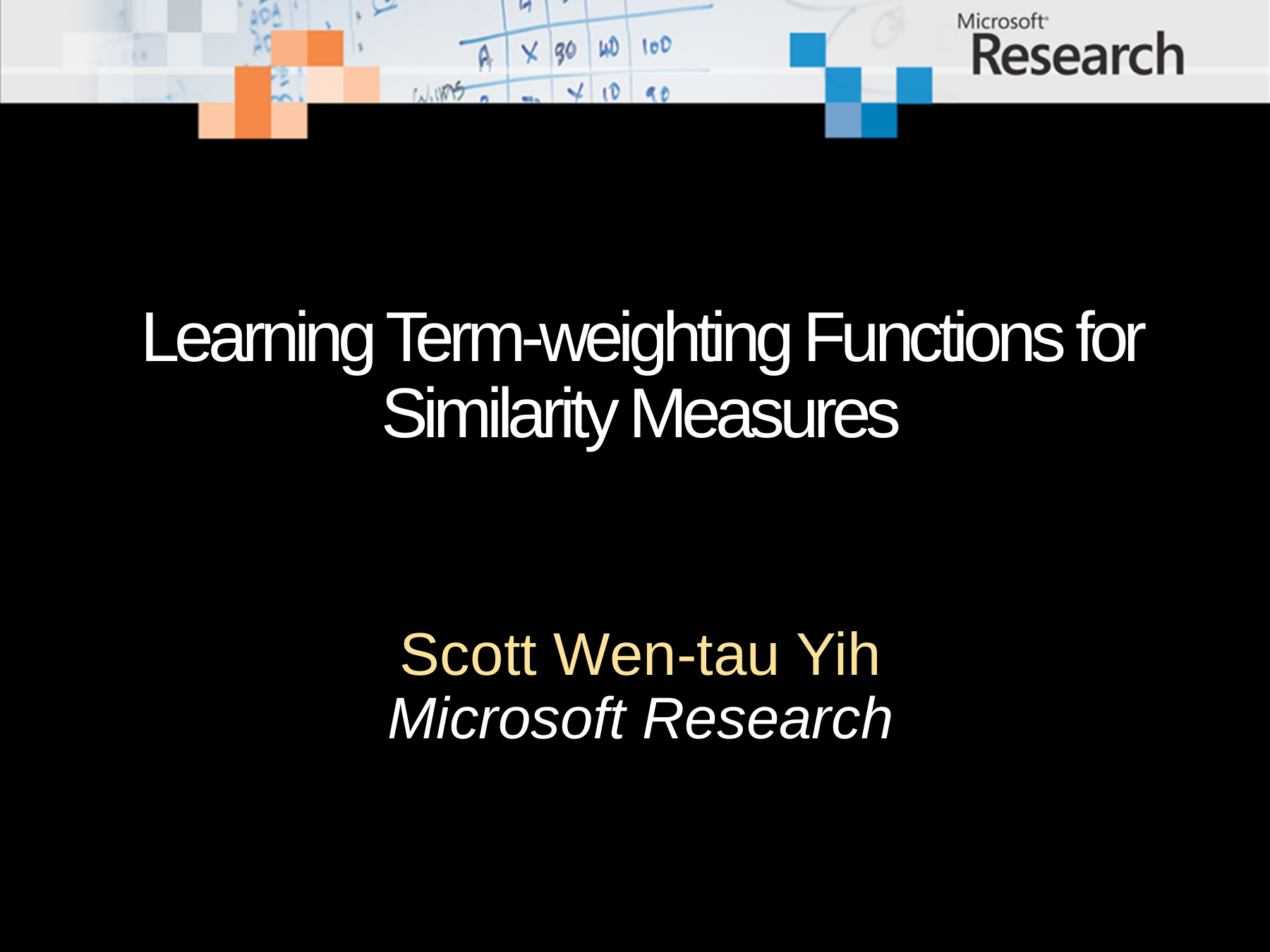

# Learning Term-weighting Functions for Similarity Measures
Scott Wen-tau Yih
Microsoft Research